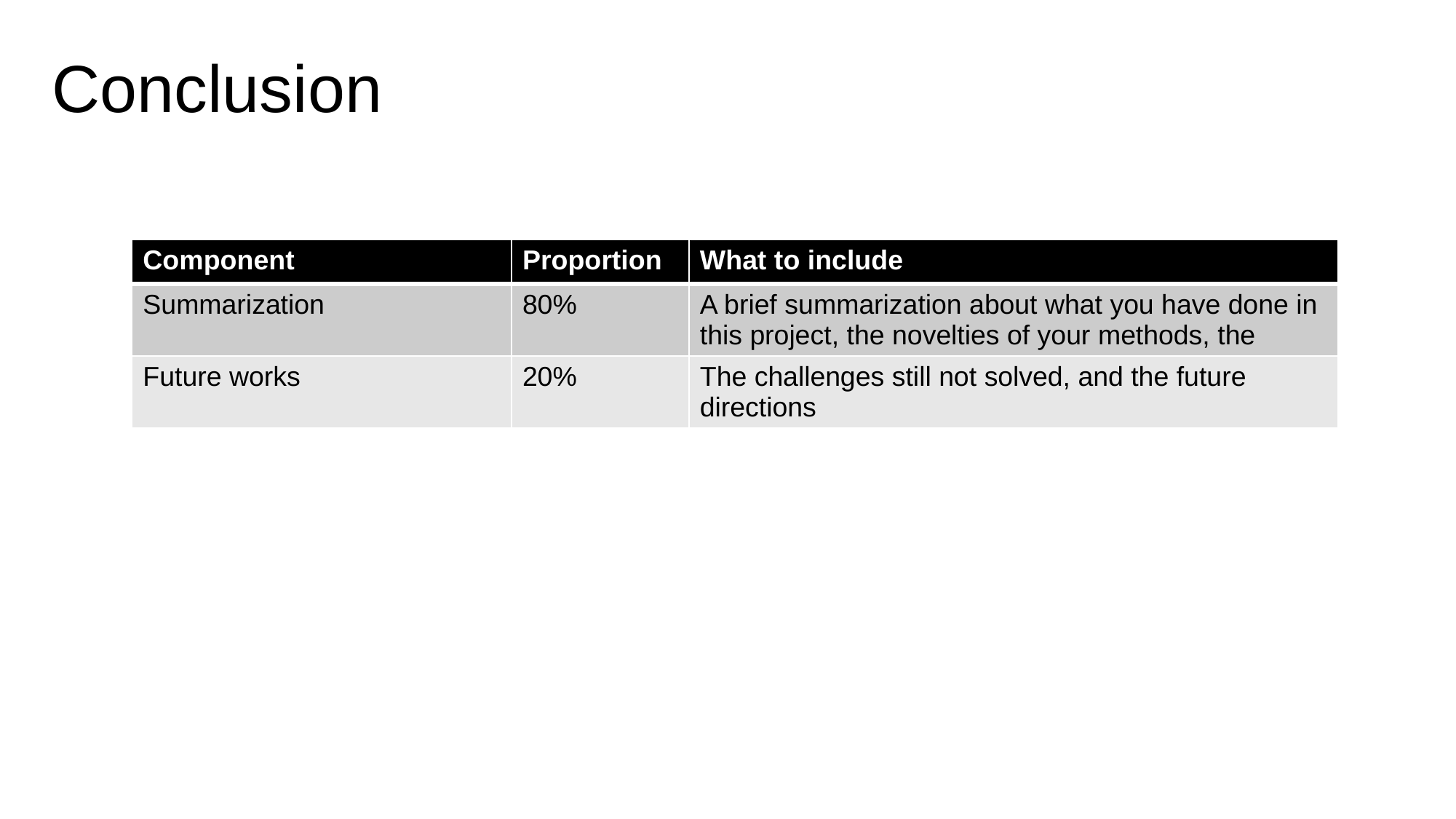

Conclusion
| Component | Proportion | What to include |
| --- | --- | --- |
| Summarization | 80% | A brief summarization about what you have done in this project, the novelties of your methods, the |
| Future works | 20% | The challenges still not solved, and the future directions |